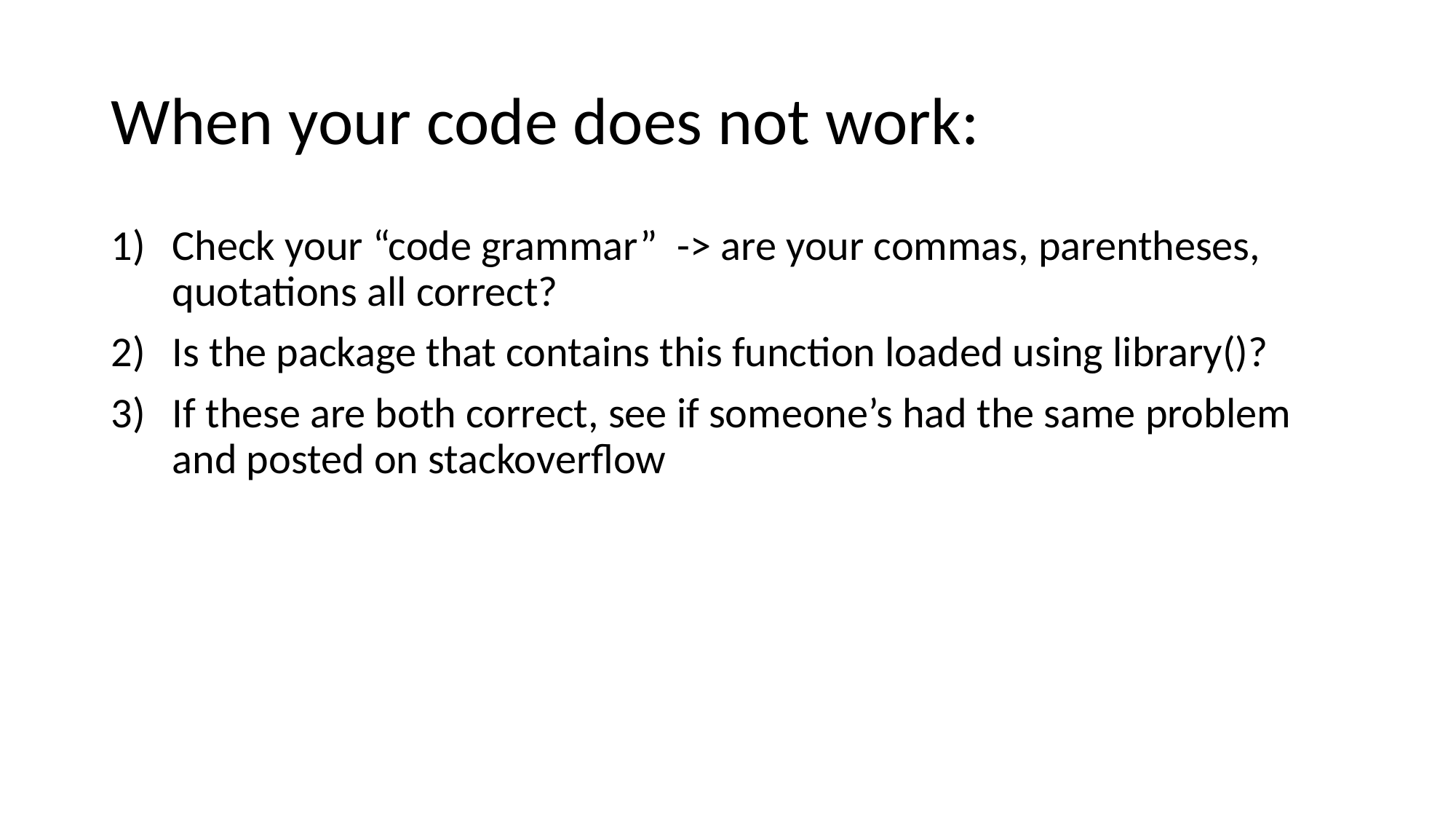

# When your code does not work:
Check your “code grammar”  -> are your commas, parentheses, quotations all correct?
Is the package that contains this function loaded using library()?
If these are both correct, see if someone’s had the same problem and posted on stackoverflow